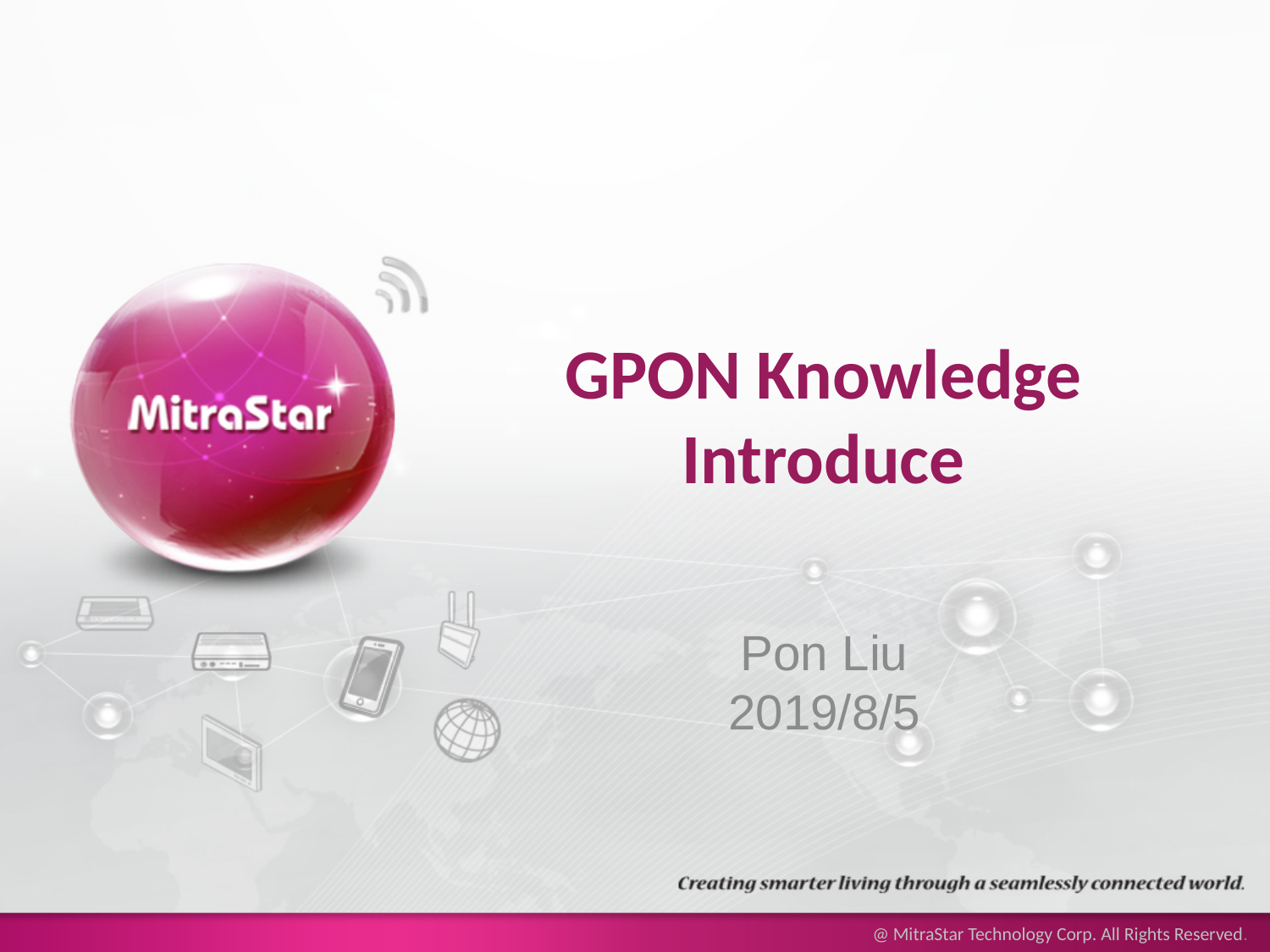

# GPON Knowledge Introduce
Pon Liu
2019/8/5